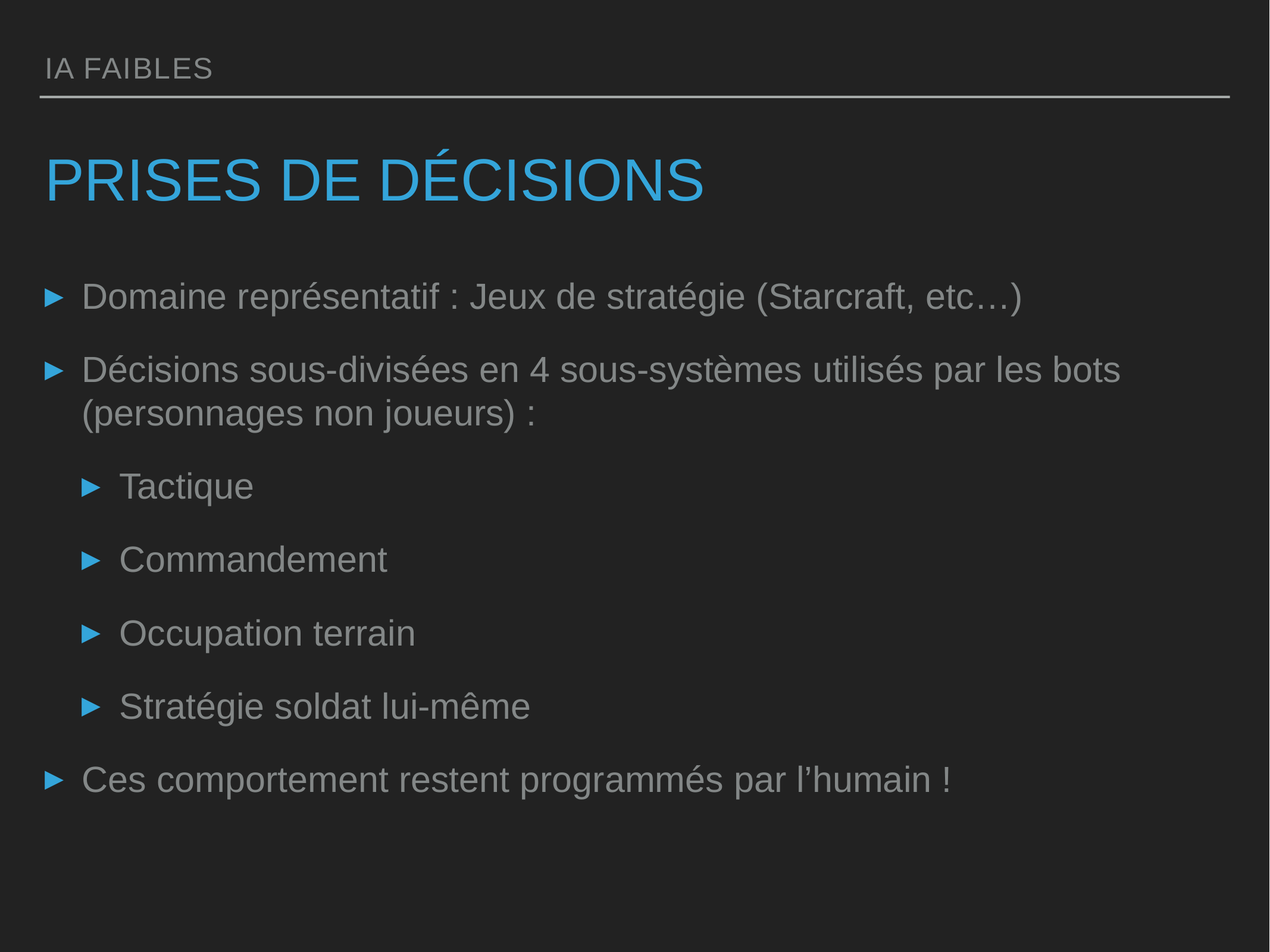

ia faibles
# prises de décisions
Domaine représentatif : Jeux de stratégie (Starcraft, etc…)
Décisions sous-divisées en 4 sous-systèmes utilisés par les bots (personnages non joueurs) :
Tactique
Commandement
Occupation terrain
Stratégie soldat lui-même
Ces comportement restent programmés par l’humain !